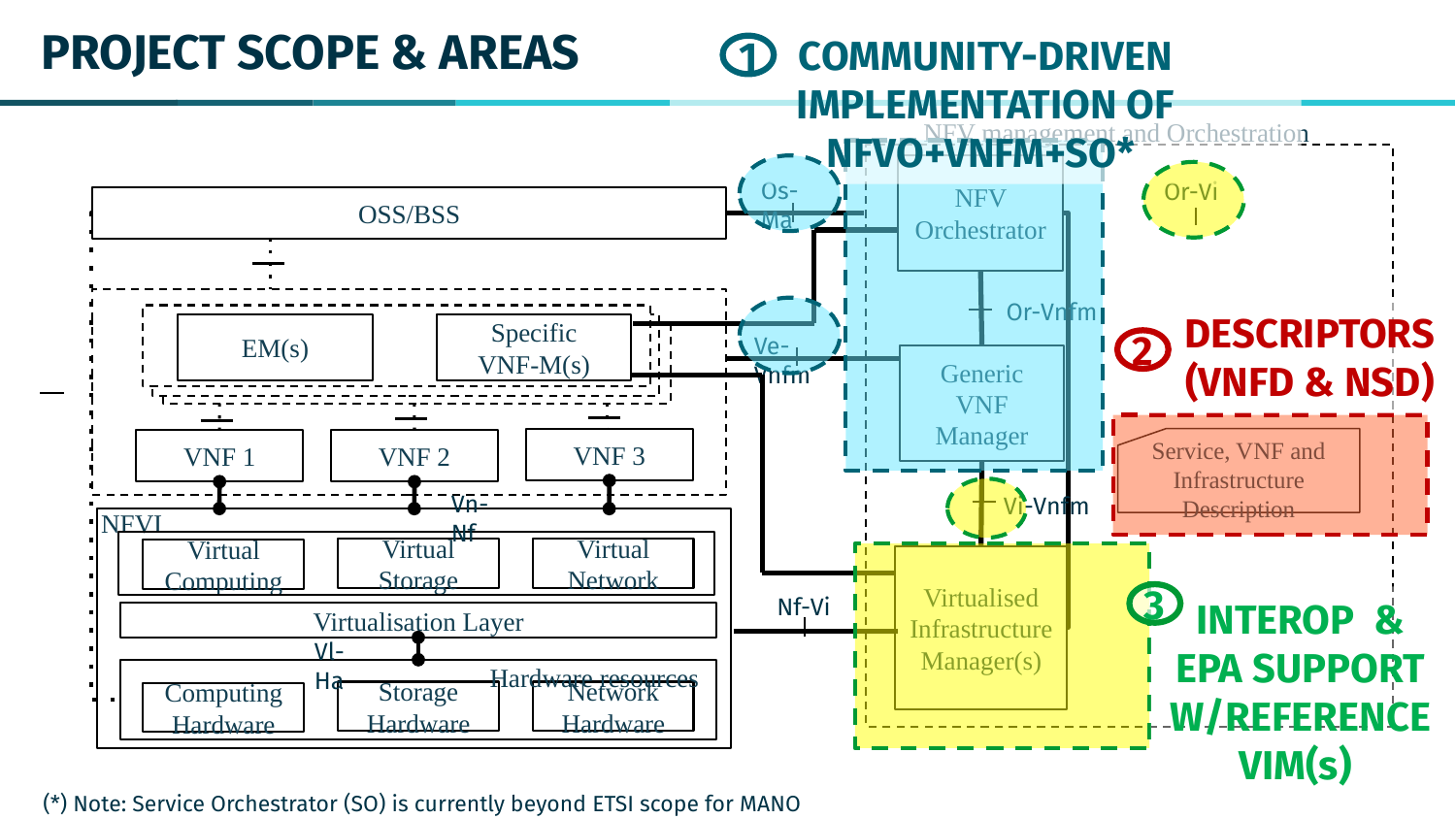

# PROJECT SCOPE & AREAS

COMMUNITY-DRIVEN IMPLEMENTATION OF
NFVO+VNFM+SO*
1
NFV management and Orchestration

NFV Orchestrator

Os-Ma
Or-Vi

OSS/BSS

Or-Vnfm

DESCRIPTORS
(VNFD & NSD)
2

EM(s)

Specific
VNF-M(s)

Ve-Vnfm
Generic
VNF Manager

Service, VNF and Infrastructure Description

VNF 3

VNF 1

VNF 2

Vn-Nf
Vi-Vnfm
NFVI

Virtual Storage
Virtual Network
Virtual Computing

Virtualised
Infrastructure
Manager(s)

3
INTEROP  & EPA SUPPORT W/REFERENCE VIM(s)
Nf-Vi
Virtualisation Layer

Vl-Ha
Hardware resources

Storage
Hardware
Network
Hardware
Computing
Hardware
(*) Note: Service Orchestrator (SO) is currently beyond ETSI scope for MANO